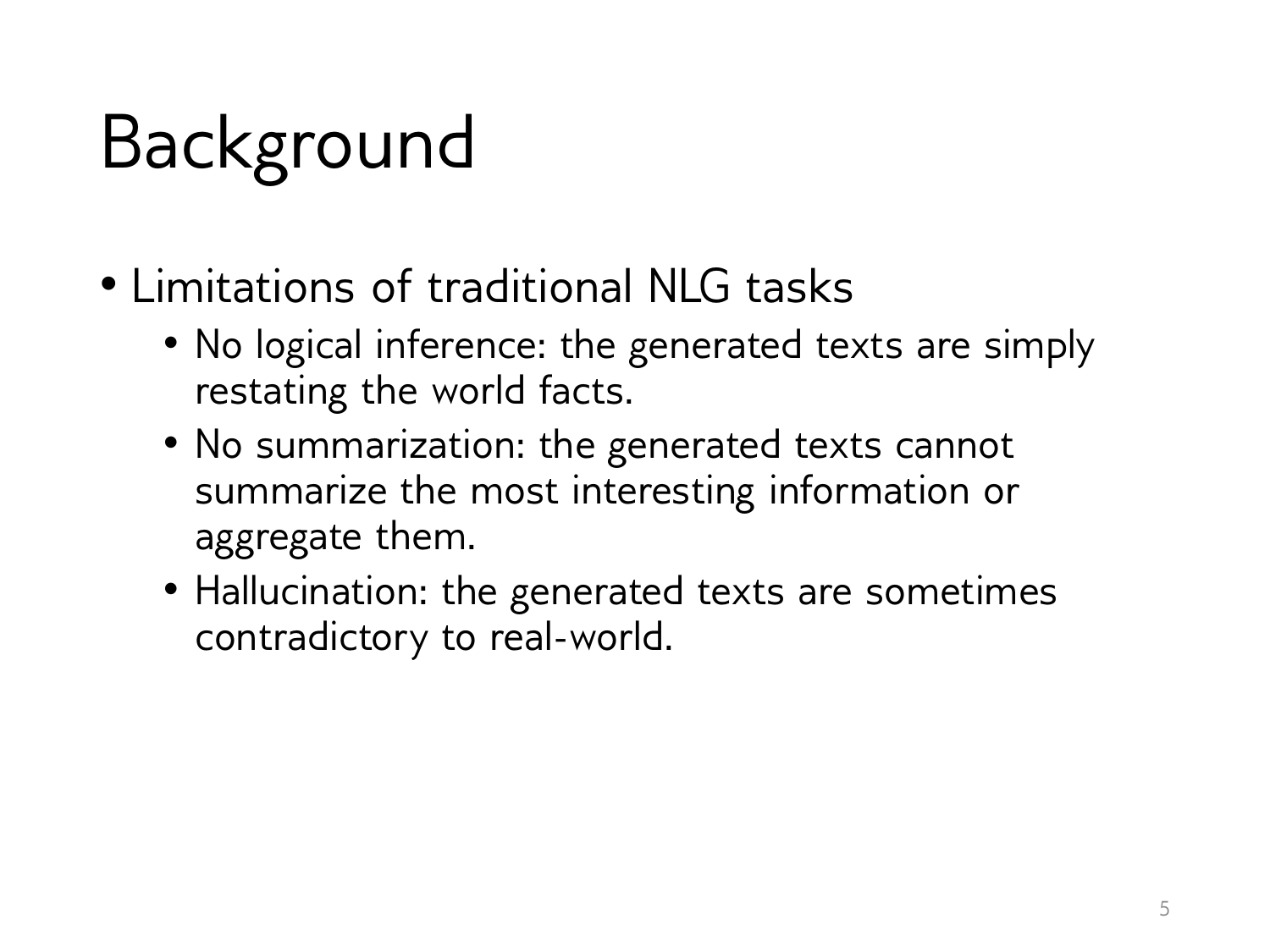

# Background
Limitations of traditional NLG tasks
No logical inference: the generated texts are simply restating the world facts.
No summarization: the generated texts cannot summarize the most interesting information or aggregate them.
Hallucination: the generated texts are sometimes contradictory to real-world.
5